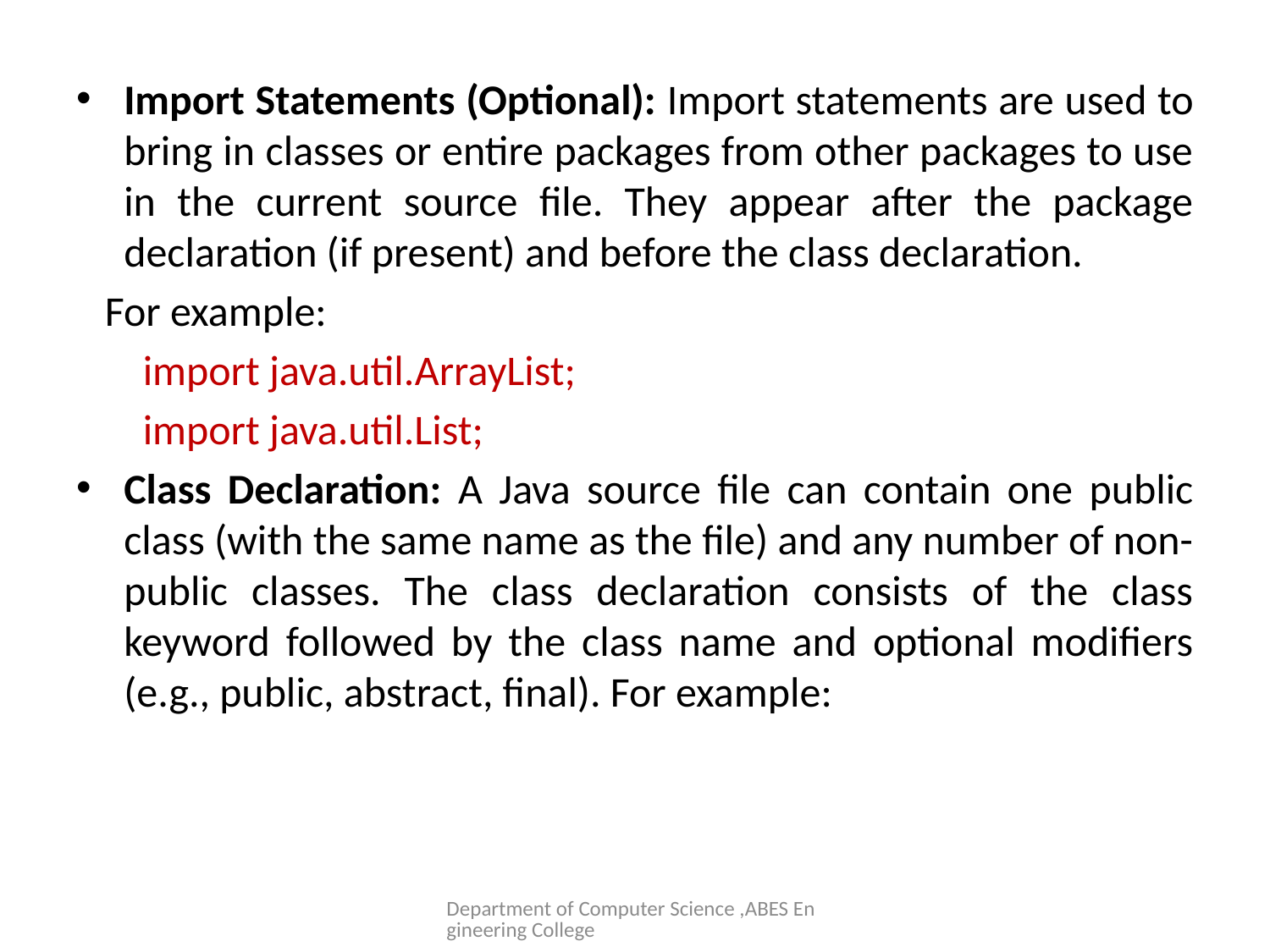

#
Import Statements (Optional): Import statements are used to bring in classes or entire packages from other packages to use in the current source file. They appear after the package declaration (if present) and before the class declaration.
   For example:
       import java.util.ArrayList;
       import java.util.List;
Class Declaration: A Java source file can contain one public class (with the same name as the file) and any number of non-public classes. The class declaration consists of the class keyword followed by the class name and optional modifiers (e.g., public, abstract, final). For example:

Department of Computer Science ,ABES Engineering College